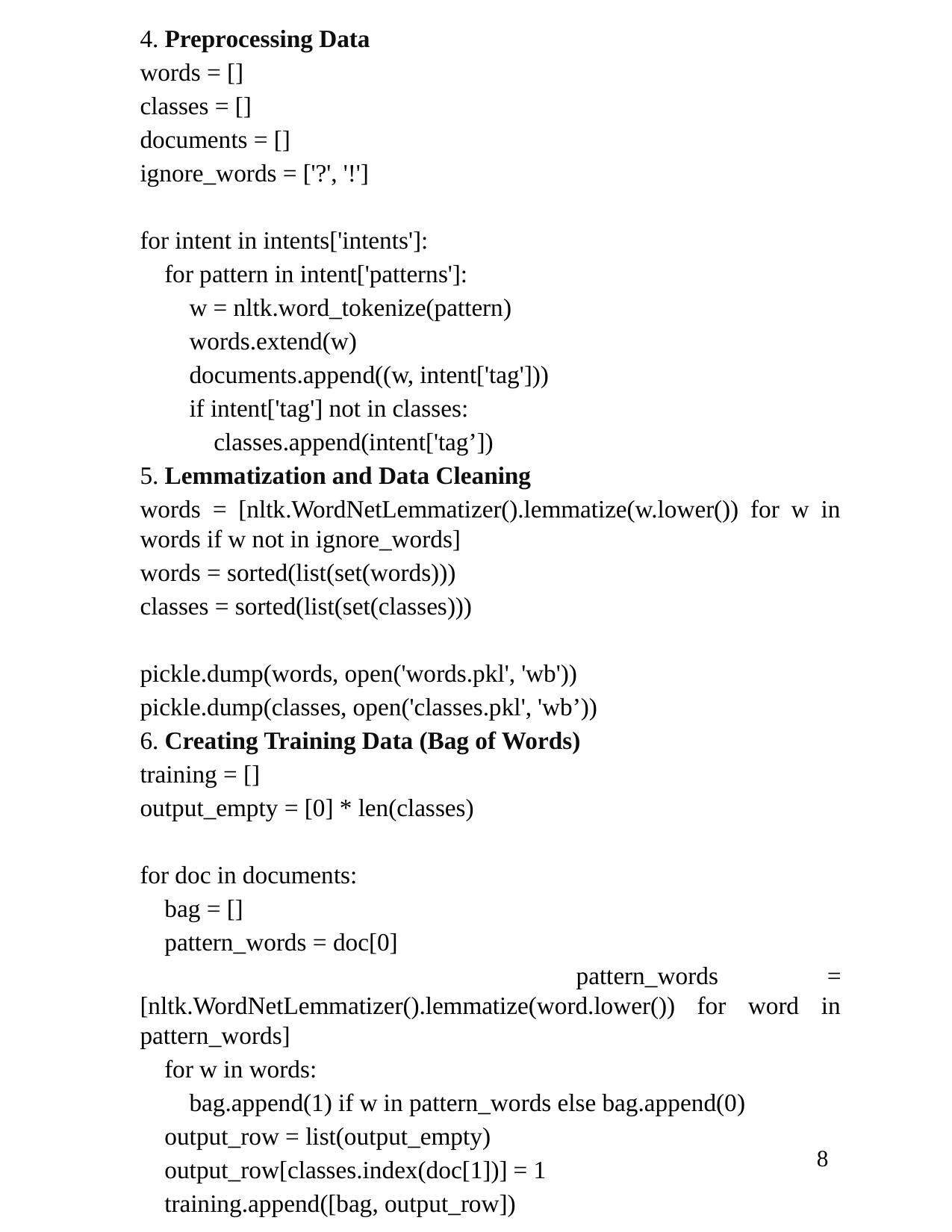

4. Preprocessing Data
words = []
classes = []
documents = []
ignore_words = ['?', '!']

for intent in intents['intents']:
    for pattern in intent['patterns']:
        w = nltk.word_tokenize(pattern)
        words.extend(w)
        documents.append((w, intent['tag']))
        if intent['tag'] not in classes:
            classes.append(intent['tag’])
5. Lemmatization and Data Cleaning
words = [nltk.WordNetLemmatizer().lemmatize(w.lower()) for w in words if w not in ignore_words]
words = sorted(list(set(words)))
classes = sorted(list(set(classes)))

pickle.dump(words, open('words.pkl', 'wb'))
pickle.dump(classes, open('classes.pkl', 'wb’))
6. Creating Training Data (Bag of Words)
training = []
output_empty = [0] * len(classes)

for doc in documents:
    bag = []
    pattern_words = doc[0]
    pattern_words = [nltk.WordNetLemmatizer().lemmatize(word.lower()) for word in pattern_words]
    for w in words:
        bag.append(1) if w in pattern_words else bag.append(0)
    output_row = list(output_empty)
    output_row[classes.index(doc[1])] = 1
    training.append([bag, output_row])

8